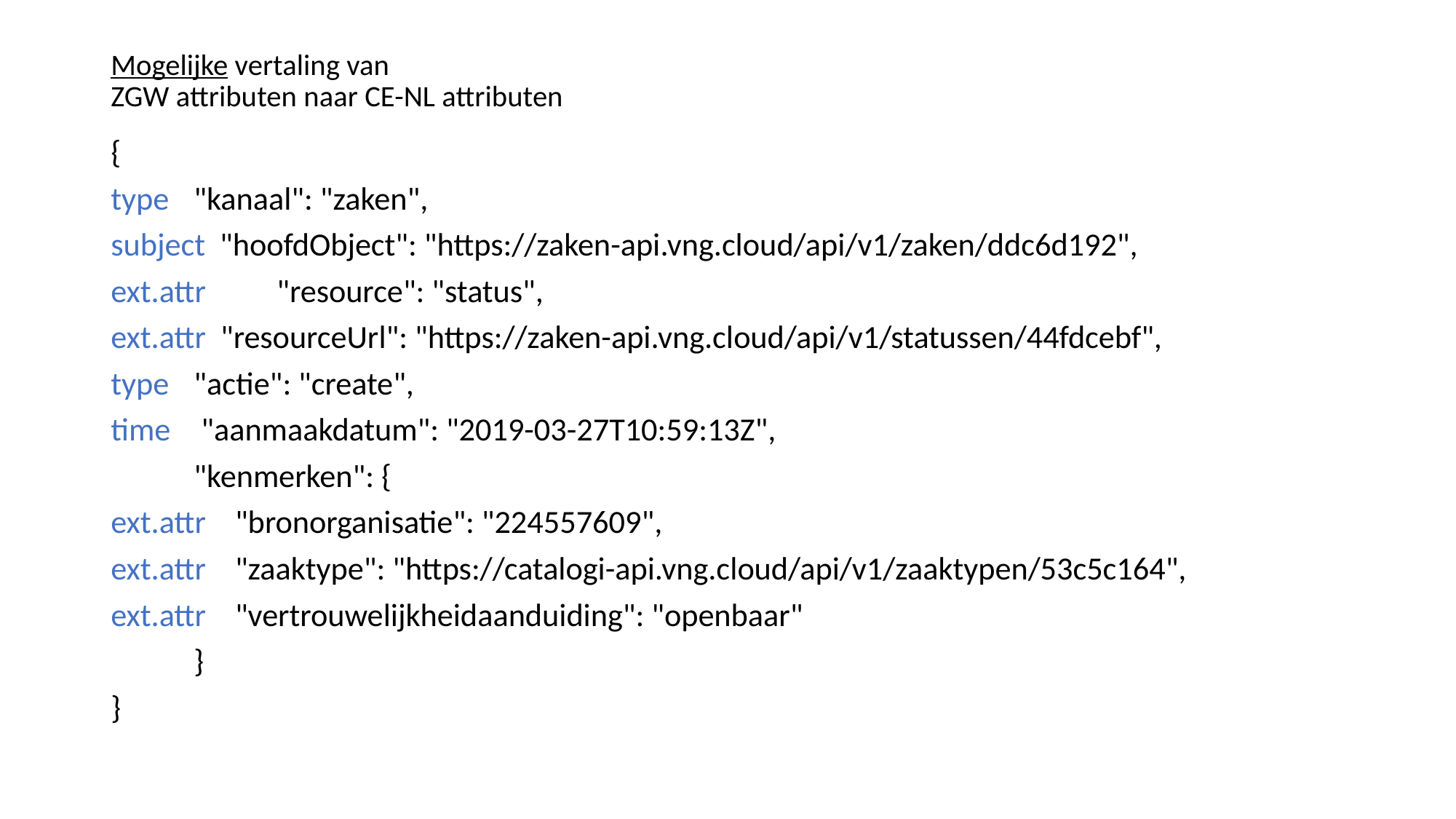

# Mogelijke vertaling van ZGW attributen naar CE-NL attributen
{
type  	"kanaal": "zaken",
subject  "hoofdObject": "https://zaken-api.vng.cloud/api/v1/zaken/ddc6d192",
ext.attr	"resource": "status",
ext.attr  "resourceUrl": "https://zaken-api.vng.cloud/api/v1/statussen/44fdcebf",
type	"actie": "create",
time	 "aanmaakdatum": "2019-03-27T10:59:13Z",
	"kenmerken": {
ext.attr    "bronorganisatie": "224557609",
ext.attr    "zaaktype": "https://catalogi-api.vng.cloud/api/v1/zaaktypen/53c5c164",
ext.attr    "vertrouwelijkheidaanduiding": "openbaar"
  	}
}